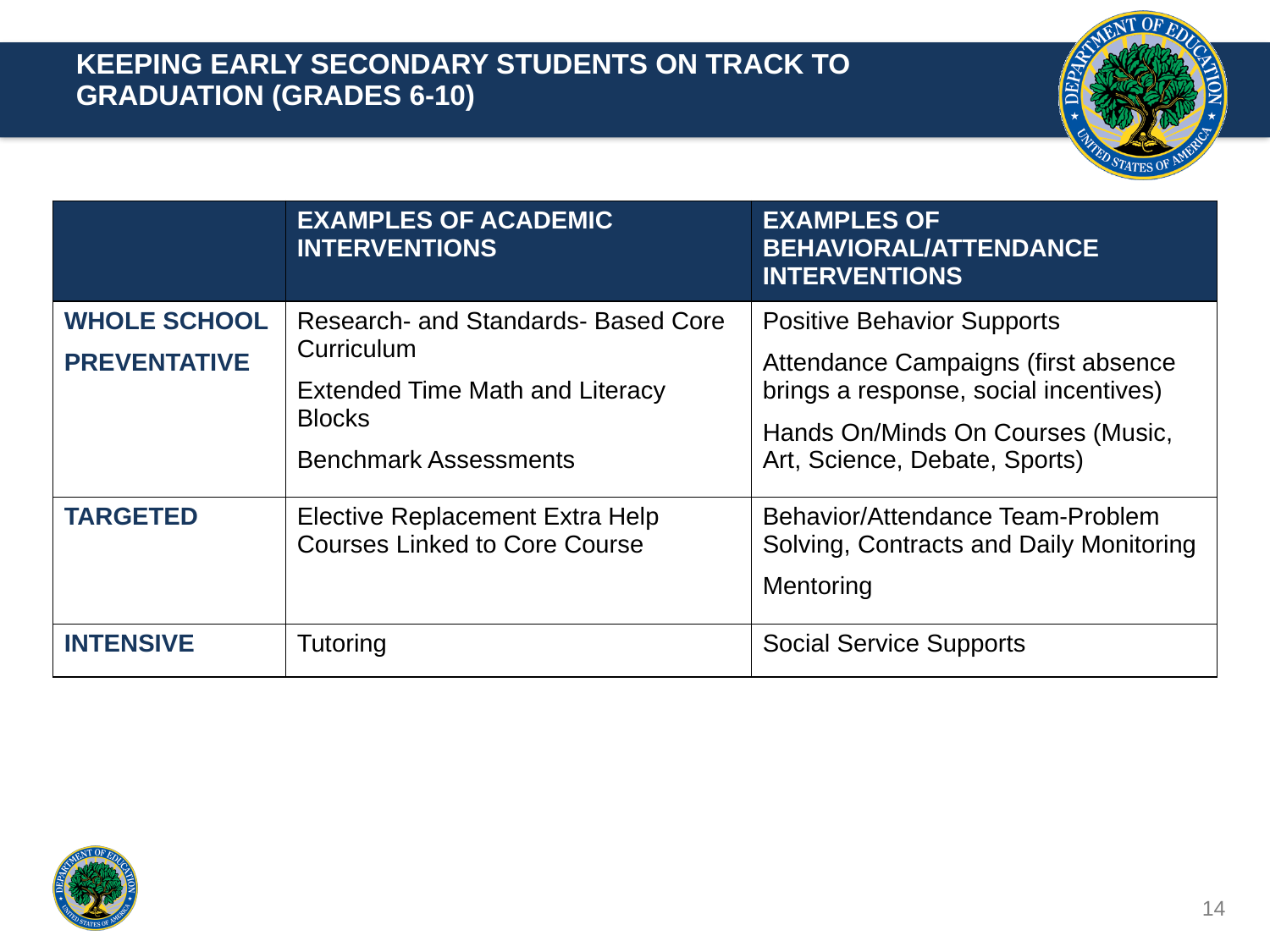

KEEPING EARLY SECONDARY STUDENTS ON TRACK TO GRADUATION (GRADES 6-10)
|  | EXAMPLES OF ACADEMIC INTERVENTIONS | EXAMPLES OF BEHAVIORAL/ATTENDANCE INTERVENTIONS |
| --- | --- | --- |
| WHOLE SCHOOL PREVENTATIVE | Research- and Standards- Based Core Curriculum Extended Time Math and Literacy Blocks Benchmark Assessments | Positive Behavior Supports Attendance Campaigns (first absence brings a response, social incentives) Hands On/Minds On Courses (Music, Art, Science, Debate, Sports) |
| TARGETED | Elective Replacement Extra Help Courses Linked to Core Course | Behavior/Attendance Team-Problem Solving, Contracts and Daily Monitoring Mentoring |
| INTENSIVE | Tutoring | Social Service Supports |
14